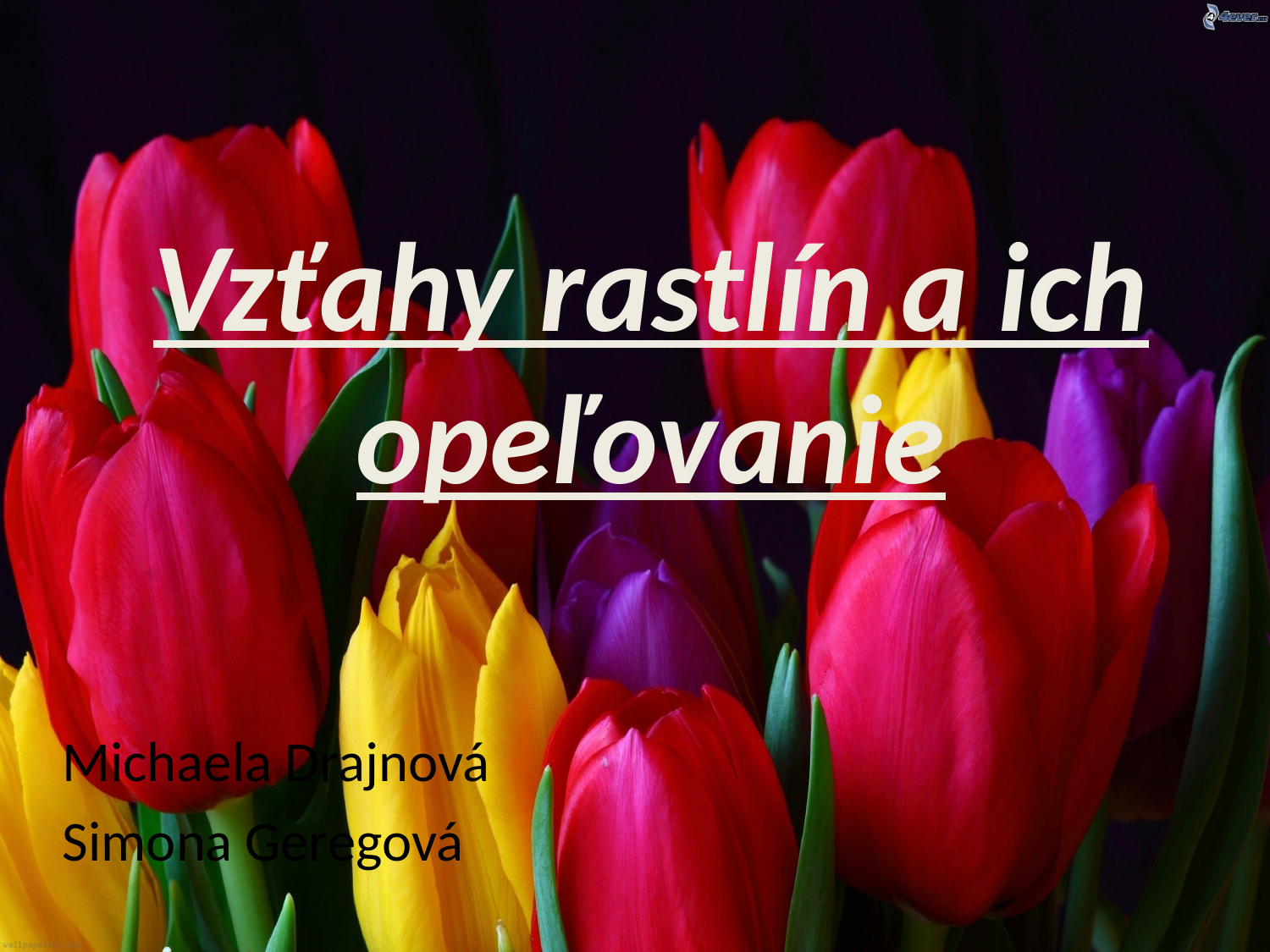

# Vzťahy rastlín a ich opeľovanie

Michaela Drajnová
Simona Geregová